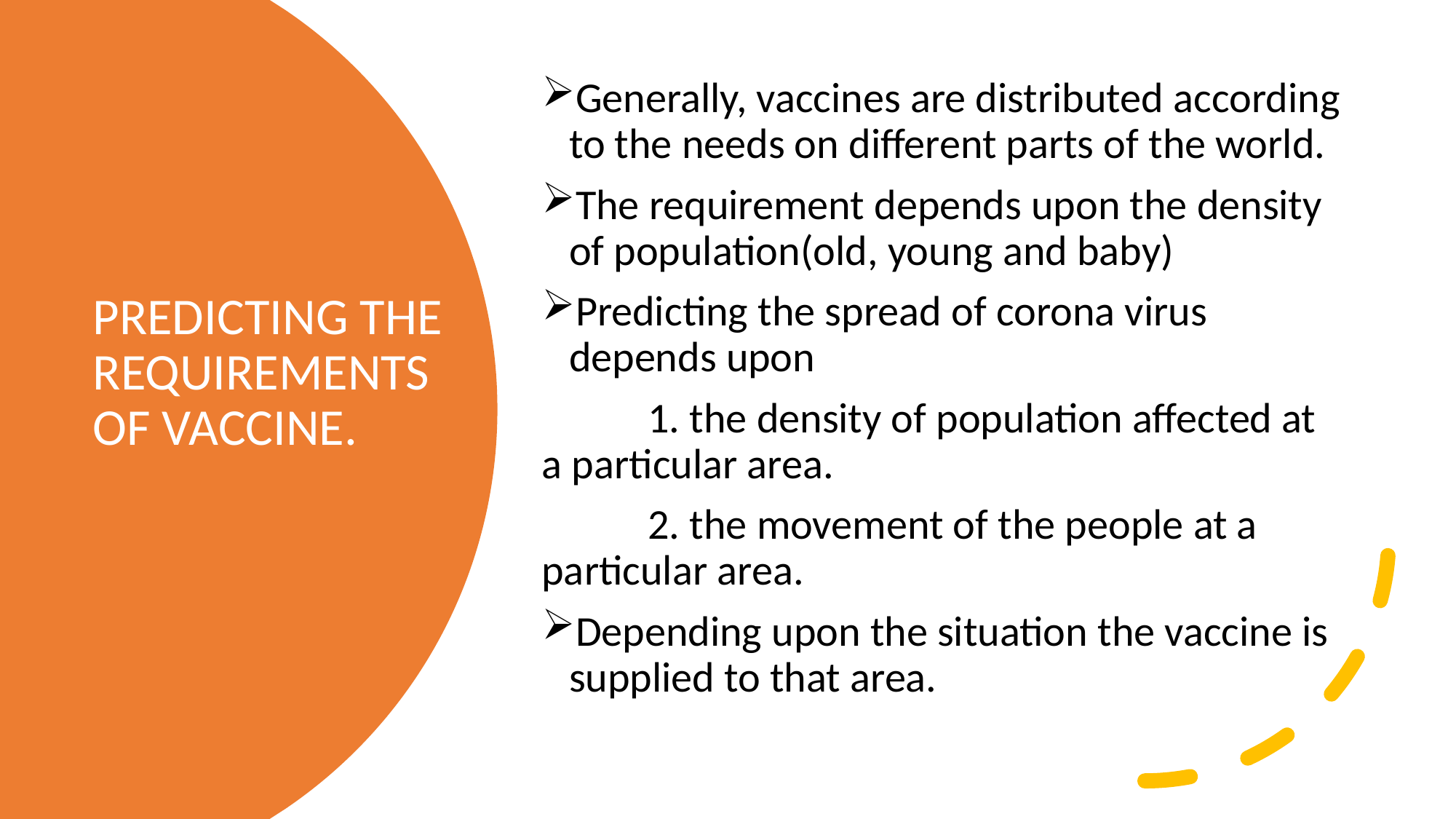

Generally, vaccines are distributed according to the needs on different parts of the world.
The requirement depends upon the density of population(old, young and baby)
Predicting the spread of corona virus depends upon
           1. the density of population affected at a particular area.
           2. the movement of the people at a particular area.
Depending upon the situation the vaccine is supplied to that area.

# PREDICTING THE REQUIREMENTS OF VACCINE.